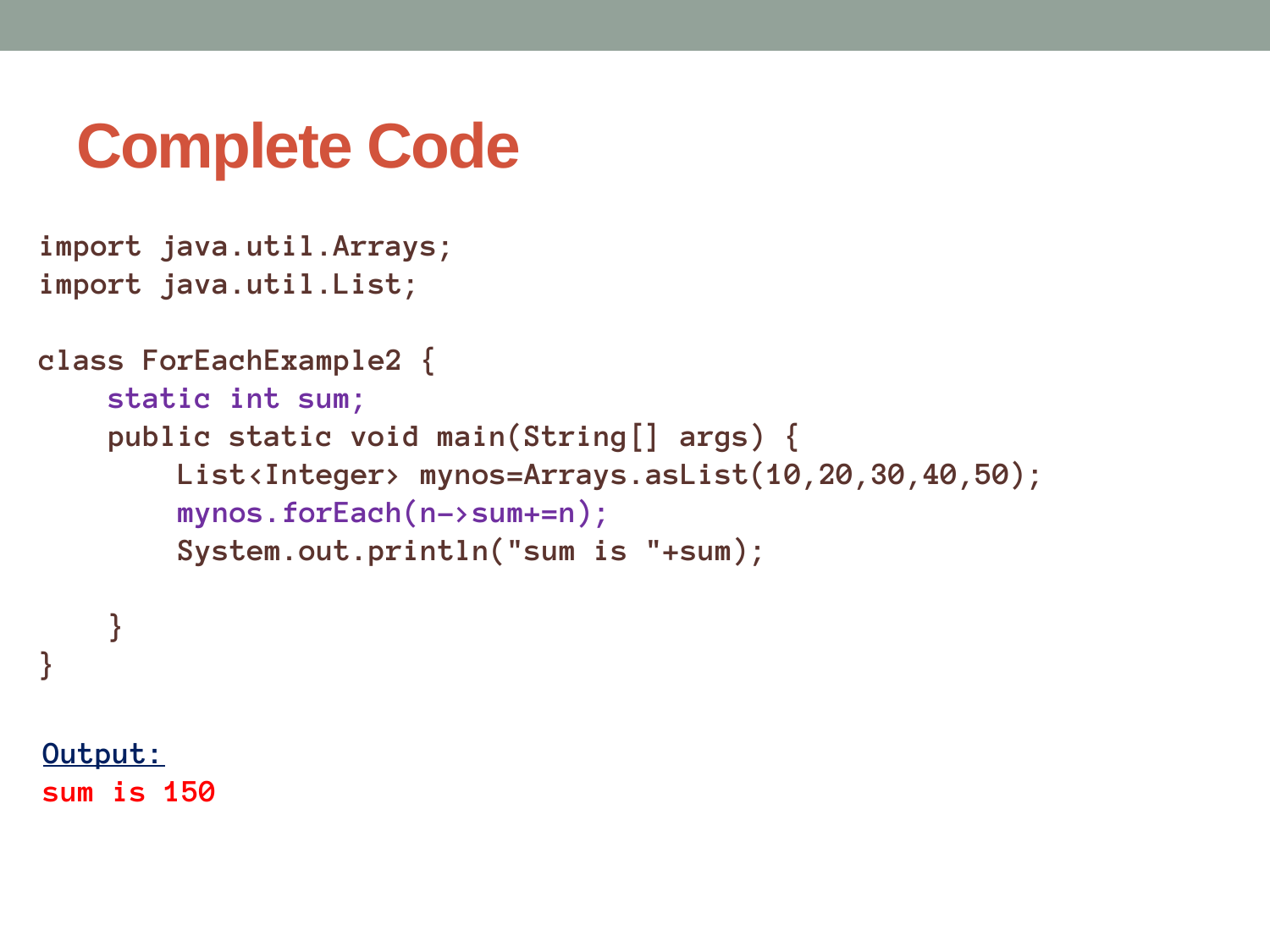

# Complete Code

import java.util.Arrays;
import java.util.List;

class ForEachExample2 {
    static int sum;
    public static void main(String[] args) {
        List<Integer> mynos=Arrays.asList(10,20,30,40,50);
        mynos.forEach(n->sum+=n);
        System.out.println("sum is "+sum);

    }
}

Output:
sum is 150